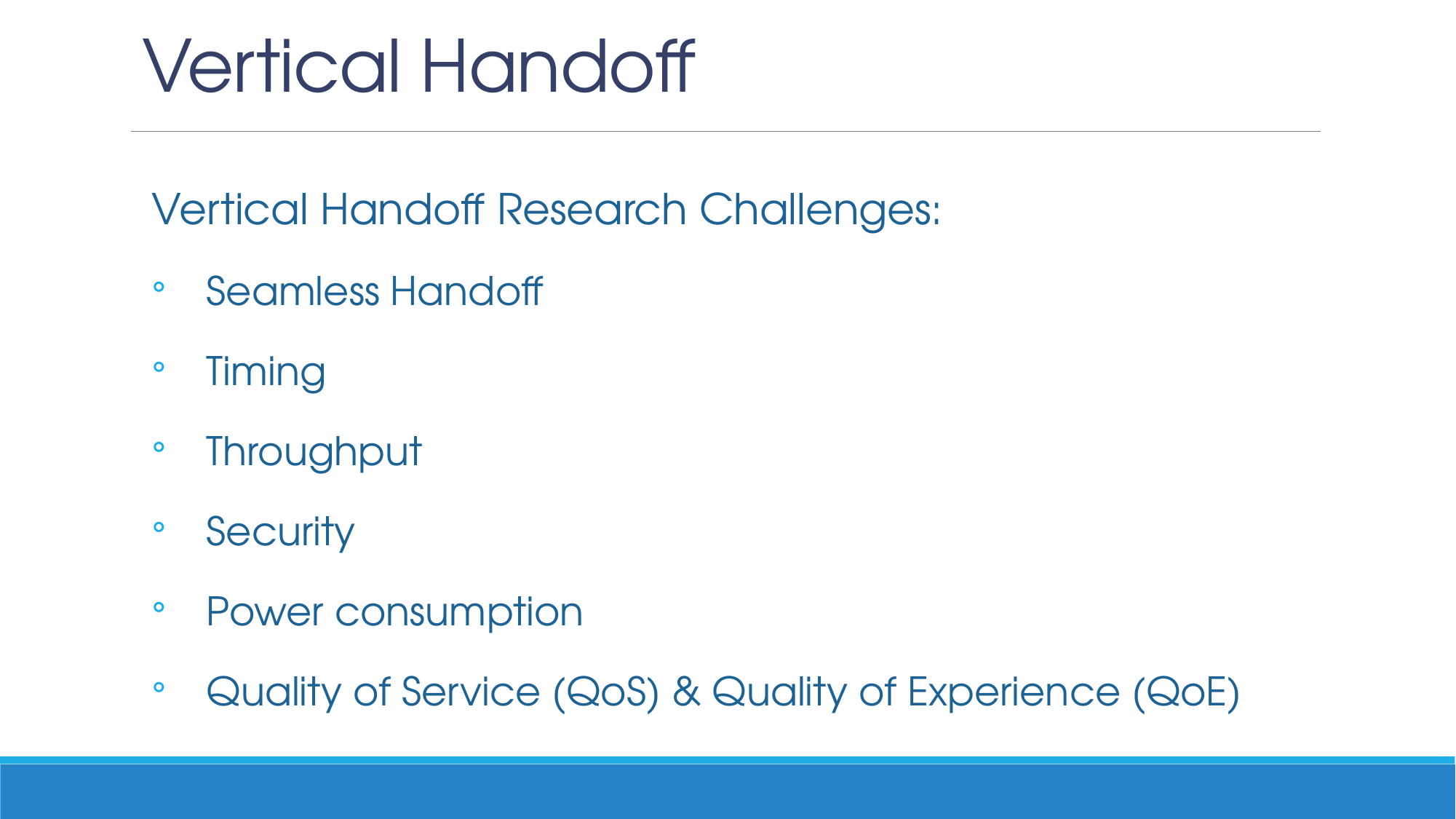

# Vertical Handoff
Vertical Handoff Research Challenges:
Seamless Handoff
Timing
Throughput
Security
Power consumption
Quality of Service (QoS) & Quality of Experience (QoE)